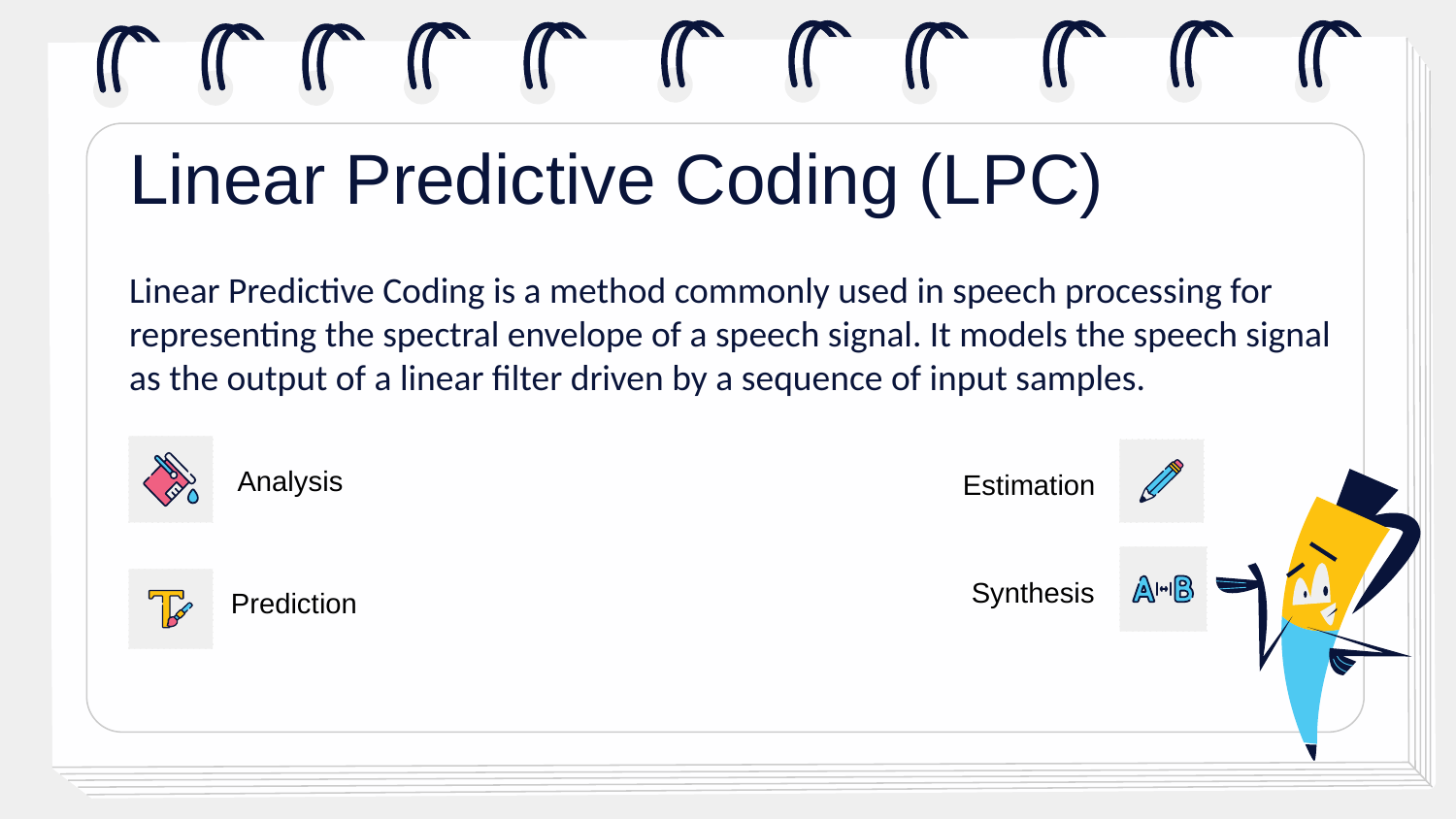

# Linear Predictive Coding (LPC)
Linear Predictive Coding is a method commonly used in speech processing for representing the spectral envelope of a speech signal. It models the speech signal as the output of a linear filter driven by a sequence of input samples.

Analysis
Estimation

Synthesis

Prediction